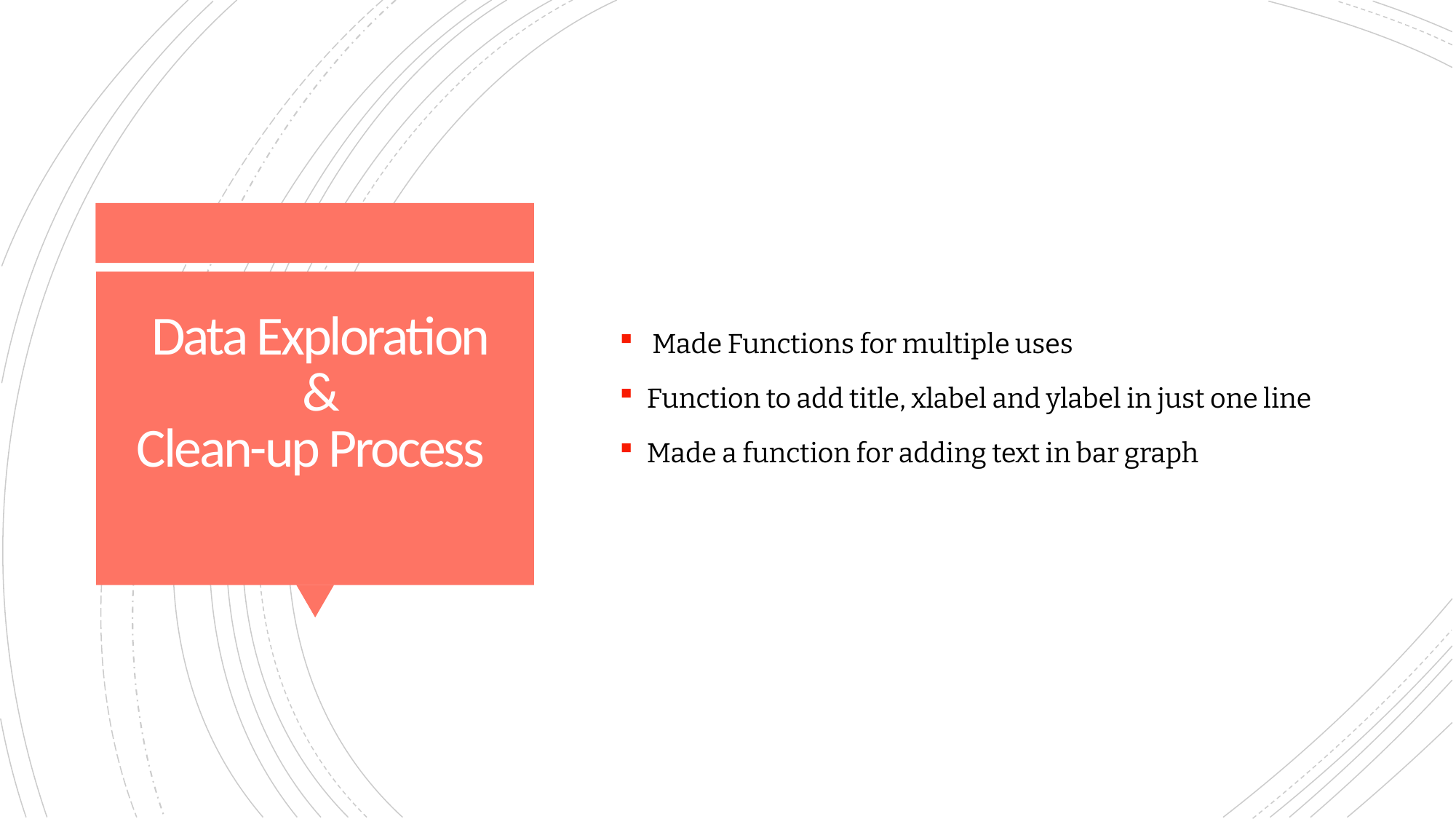

Made Functions for multiple uses
Function to add title, xlabel and ylabel in just one line
Made a function for adding text in bar graph

# Data Exploration & Clean-up Process